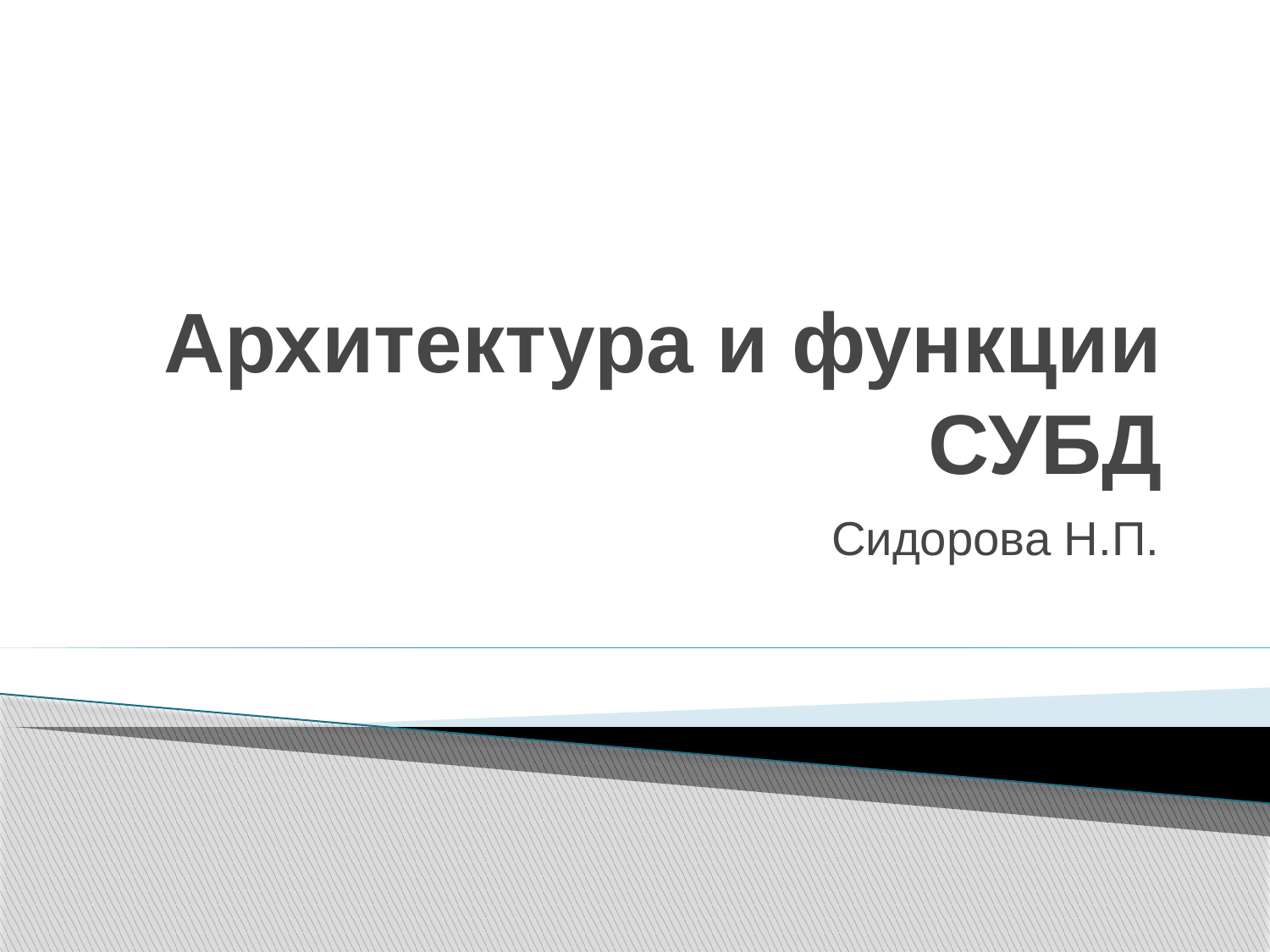

# Архитектура и функции СУБД
Сидорова Н.П.